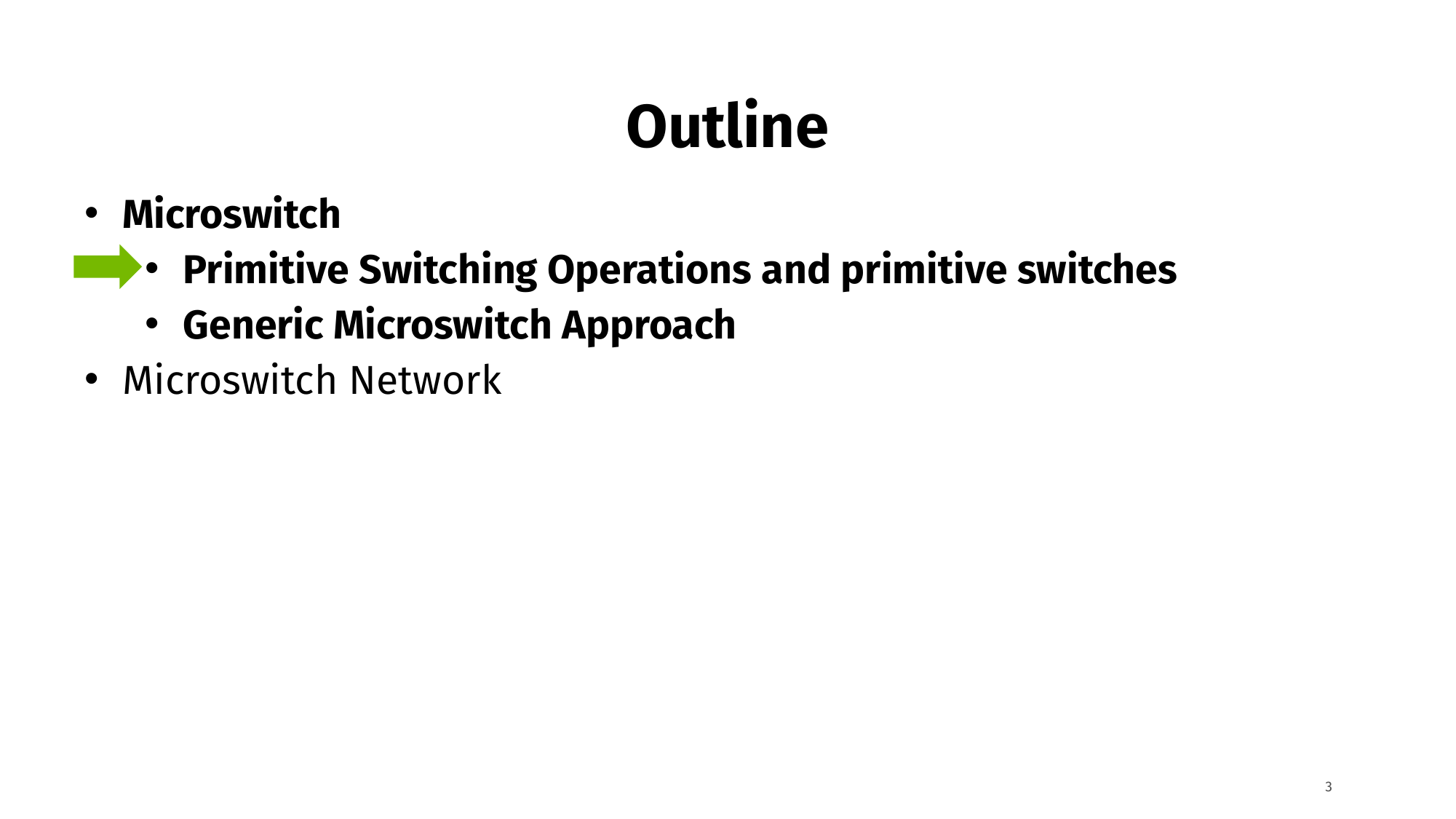

# Outline
Microswitch
Primitive Switching Operations and primitive switches
Generic Microswitch Approach
Microswitch Network